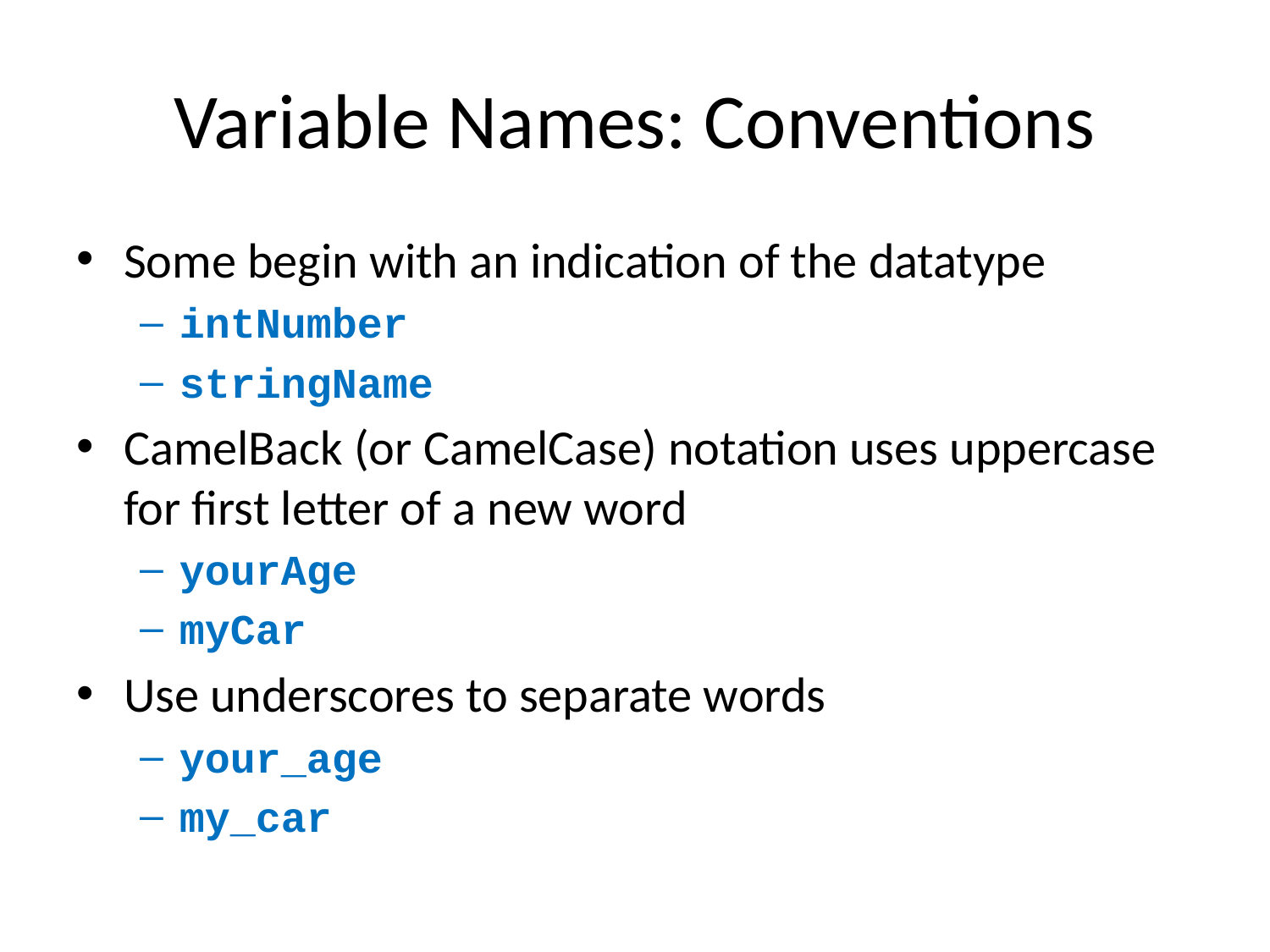

# Variable Names: Conventions
Some begin with an indication of the datatype
intNumber
stringName
CamelBack (or CamelCase) notation uses uppercase for first letter of a new word
yourAge
myCar
Use underscores to separate words
your_age
my_car